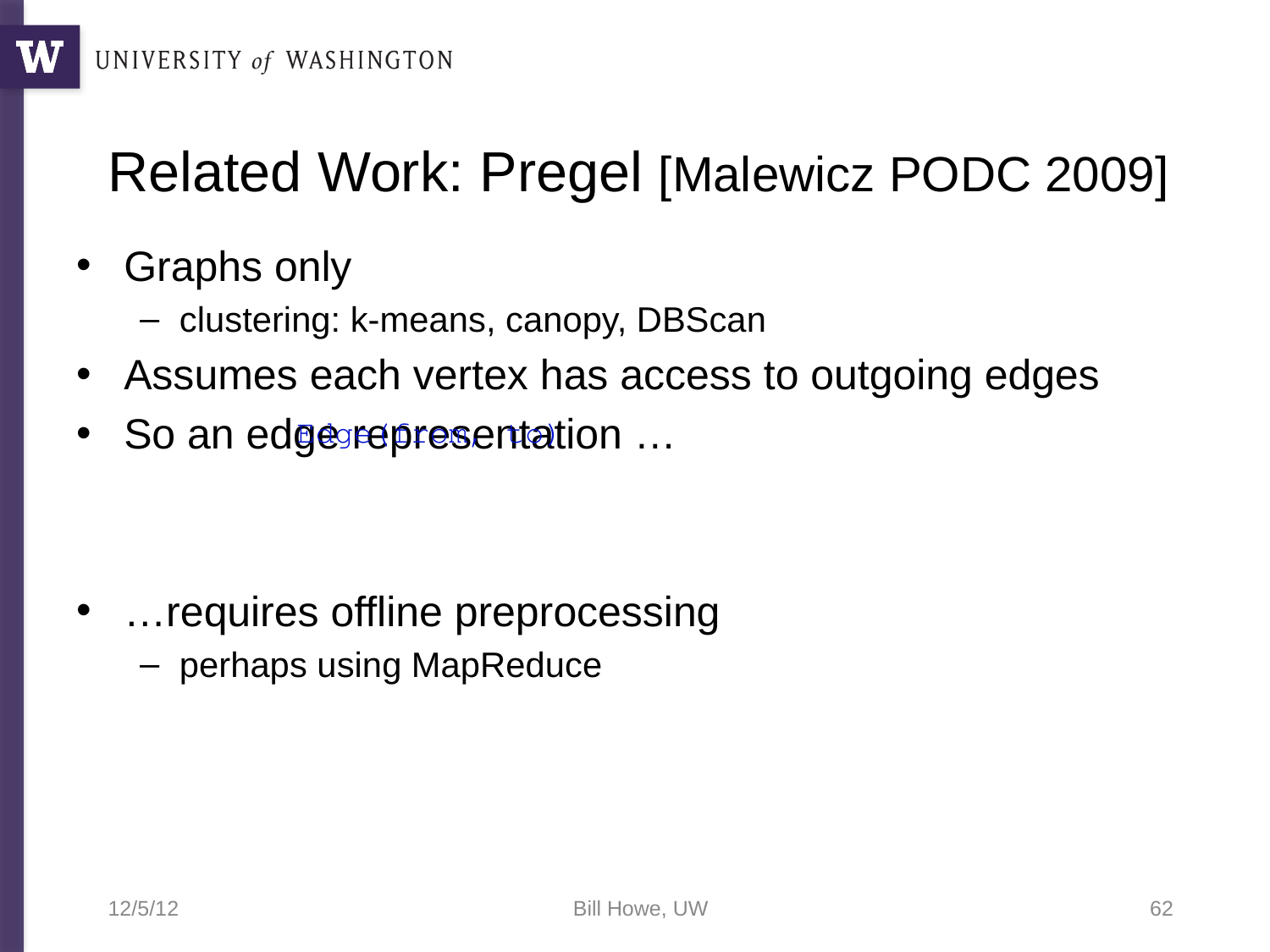

# Related Work: Pregel [Malewicz PODC 2009]
Graphs only
clustering: k-means, canopy, DBScan
Assumes each vertex has access to outgoing edges
So an edge representation …

…requires offline preprocessing
perhaps using MapReduce
Edge(from, to)
12/5/12
Bill Howe, UW
62